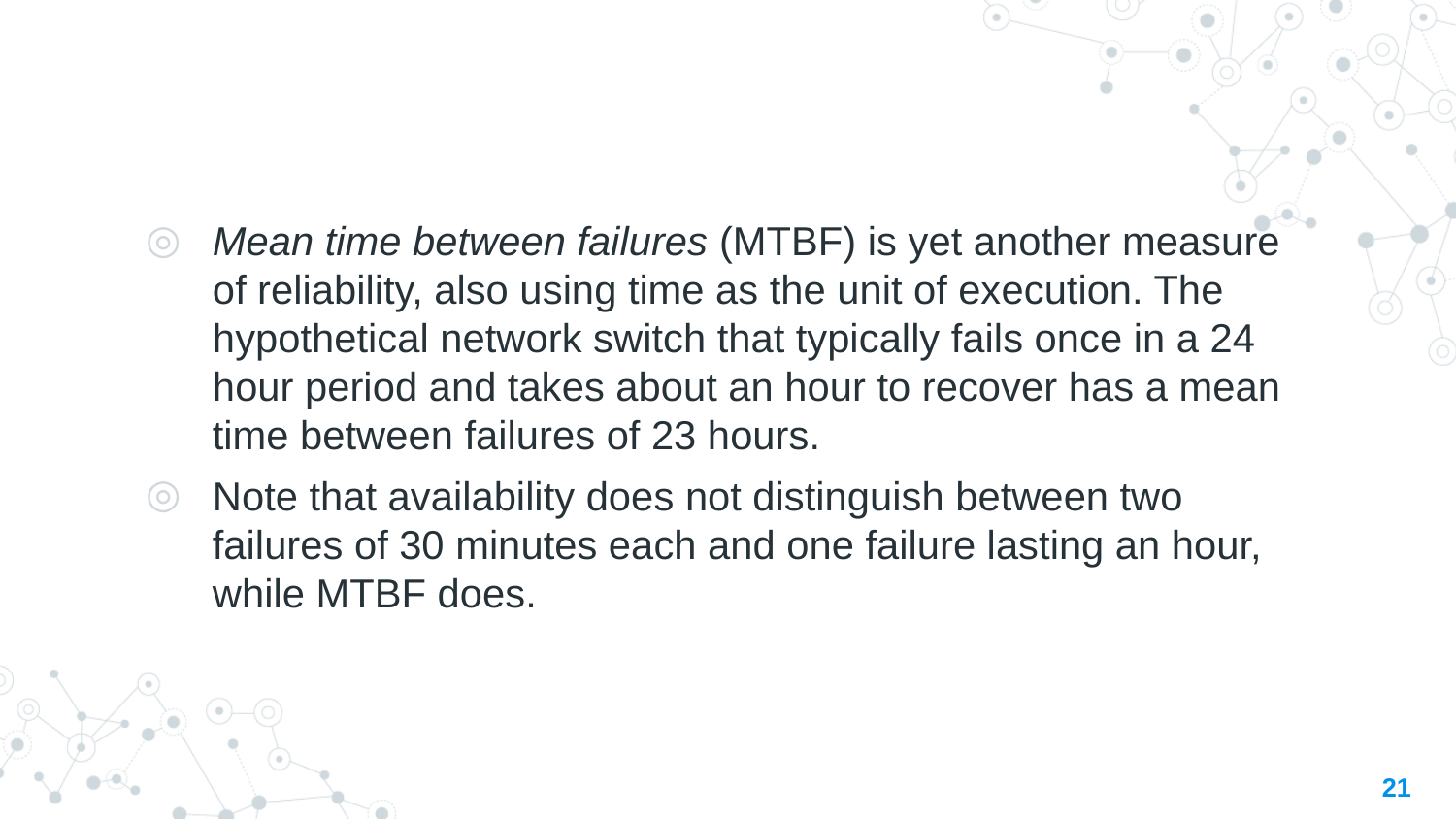

Mean time between failures (MTBF) is yet another measure of reliability, also using time as the unit of execution. The hypothetical network switch that typically fails once in a 24 hour period and takes about an hour to recover has a mean time between failures of 23 hours.
Note that availability does not distinguish between two failures of 30 minutes each and one failure lasting an hour, while MTBF does.
21